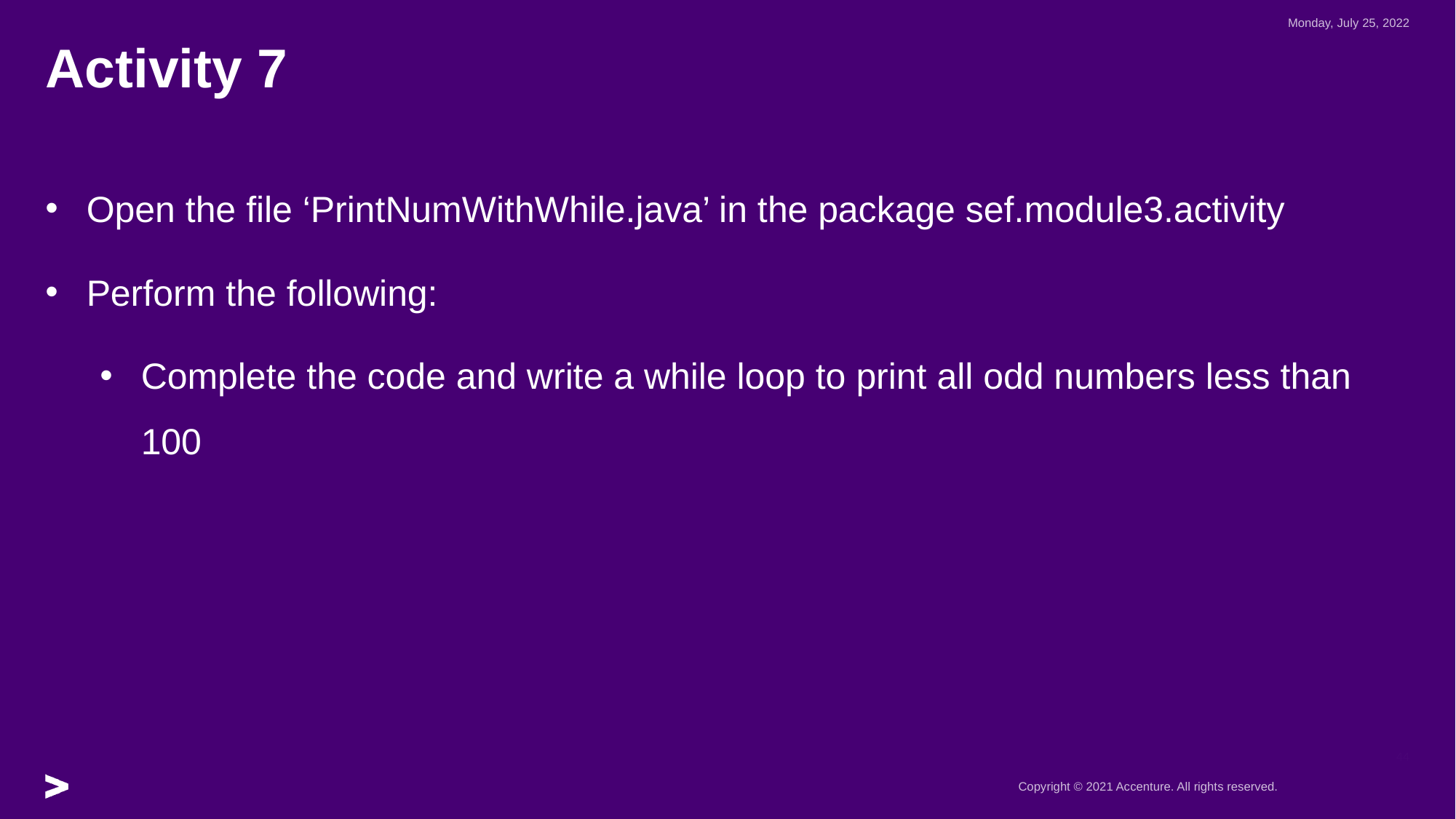

Monday, July 25, 2022
# Activity 7
Open the file ‘PrintNumWithWhile.java’ in the package sef.module3.activity
Perform the following:
Complete the code and write a while loop to print all odd numbers less than 100

44